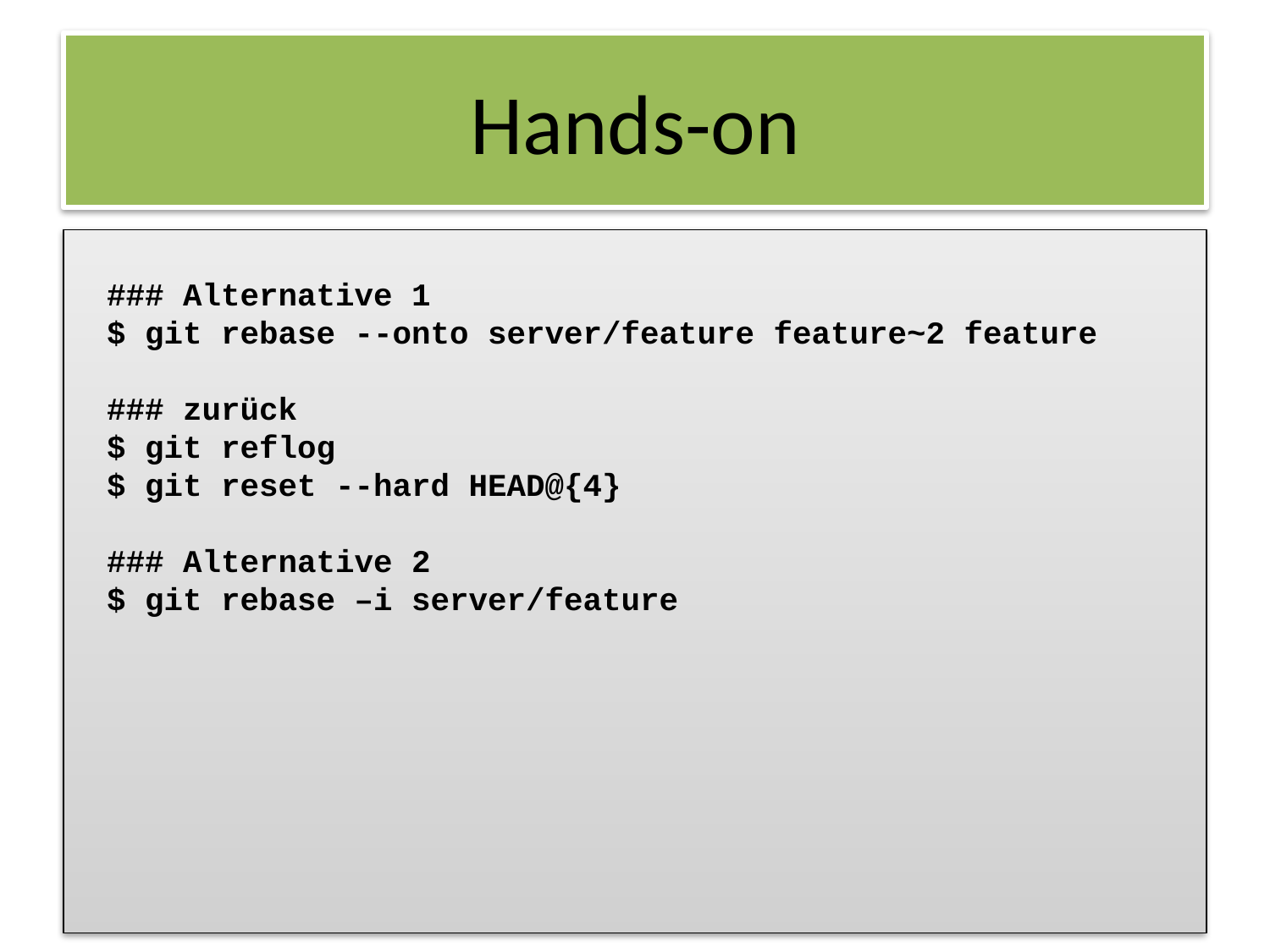

### Alternative 1
$ git rebase --onto server/feature feature~2 feature

### zurück
$ git reflog
$ git reset --hard HEAD@{4}

### Alternative 2
$ git rebase –i server/feature